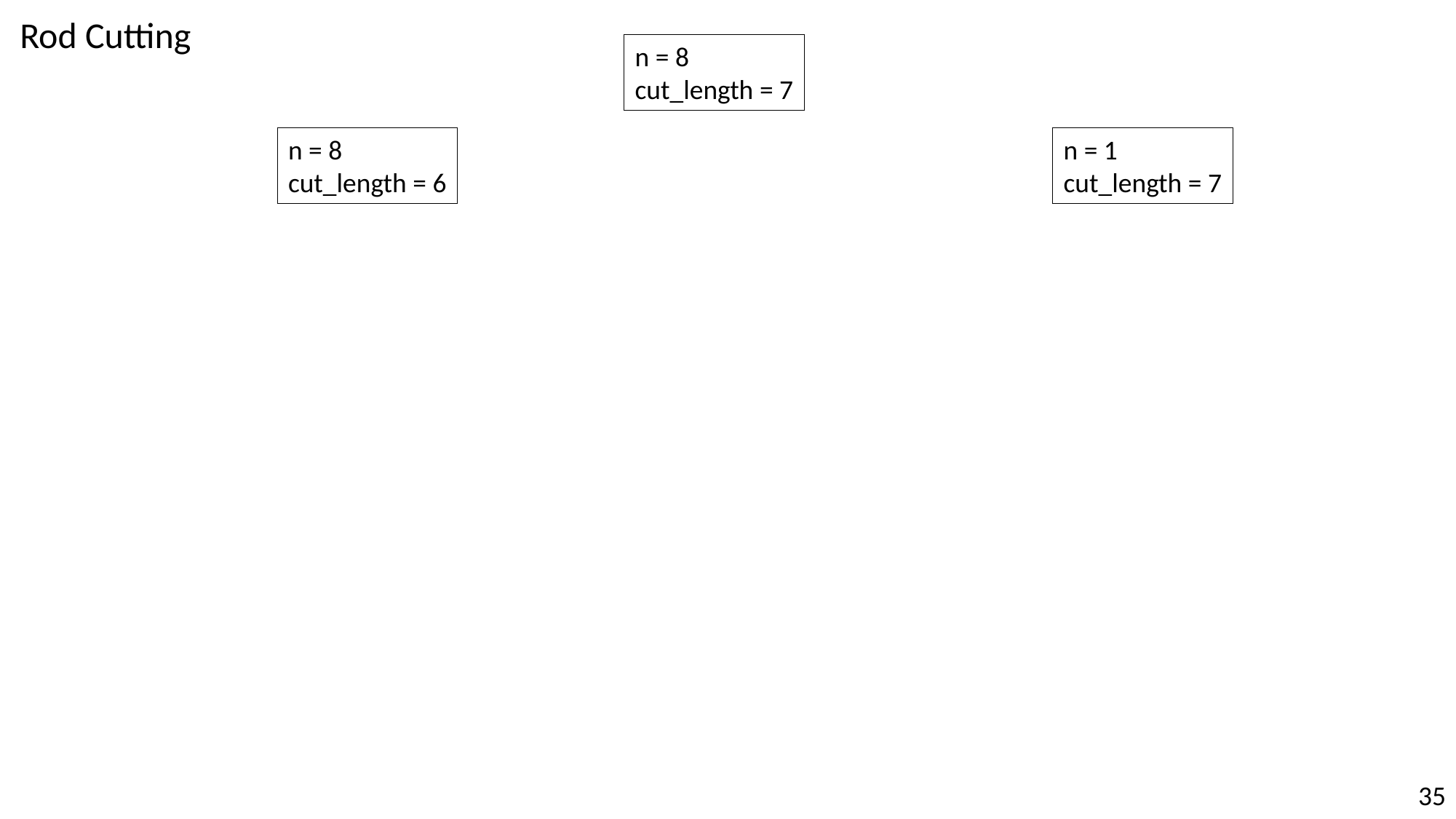

Rod Cutting
n = 8
cut_length = 7
n = 1
cut_length = 7
n = 8
cut_length = 6
35